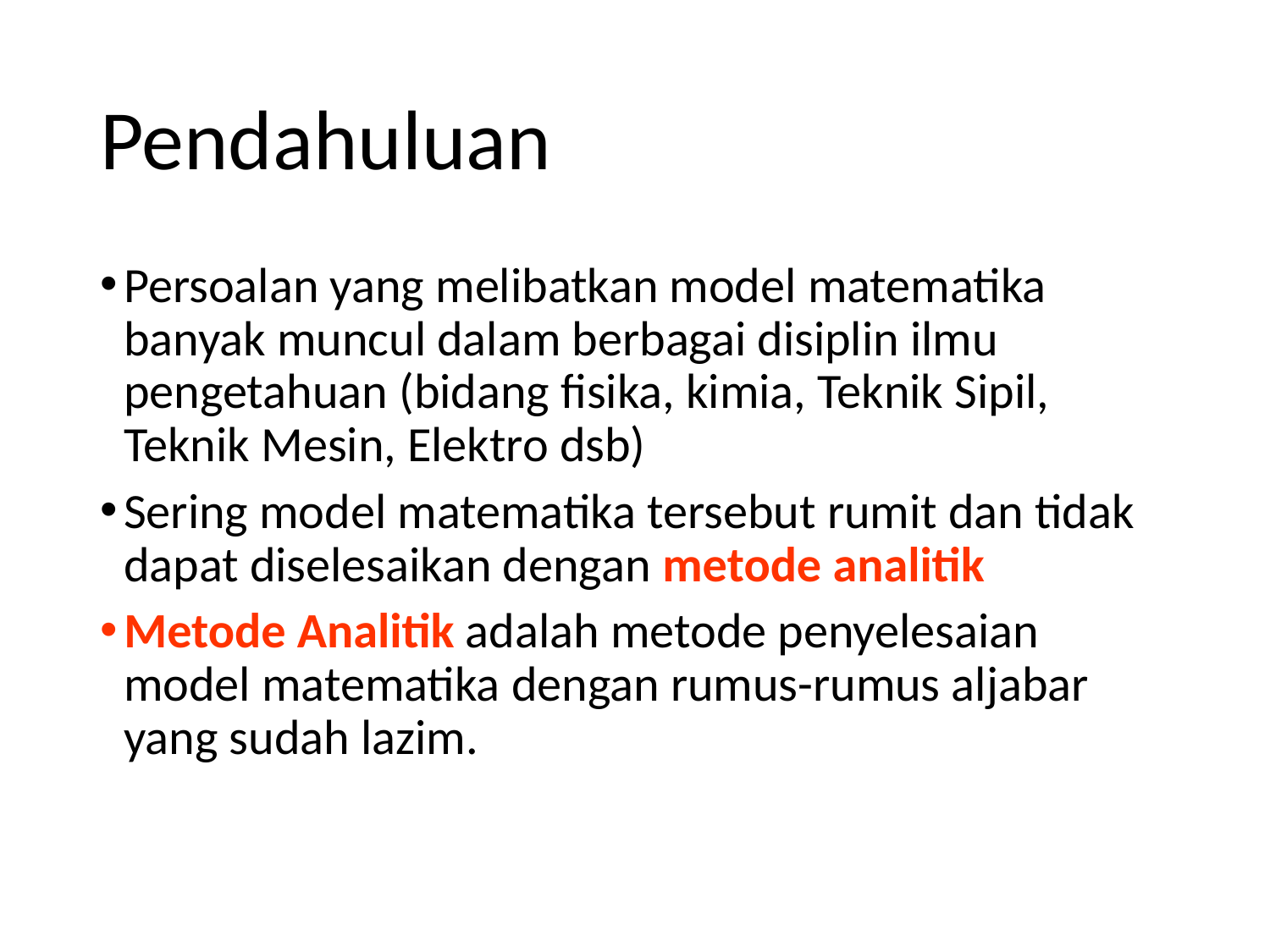

# Pendahuluan
Persoalan yang melibatkan model matematika banyak muncul dalam berbagai disiplin ilmu pengetahuan (bidang fisika, kimia, Teknik Sipil, Teknik Mesin, Elektro dsb)
Sering model matematika tersebut rumit dan tidak dapat diselesaikan dengan metode analitik
Metode Analitik adalah metode penyelesaian model matematika dengan rumus-rumus aljabar yang sudah lazim.